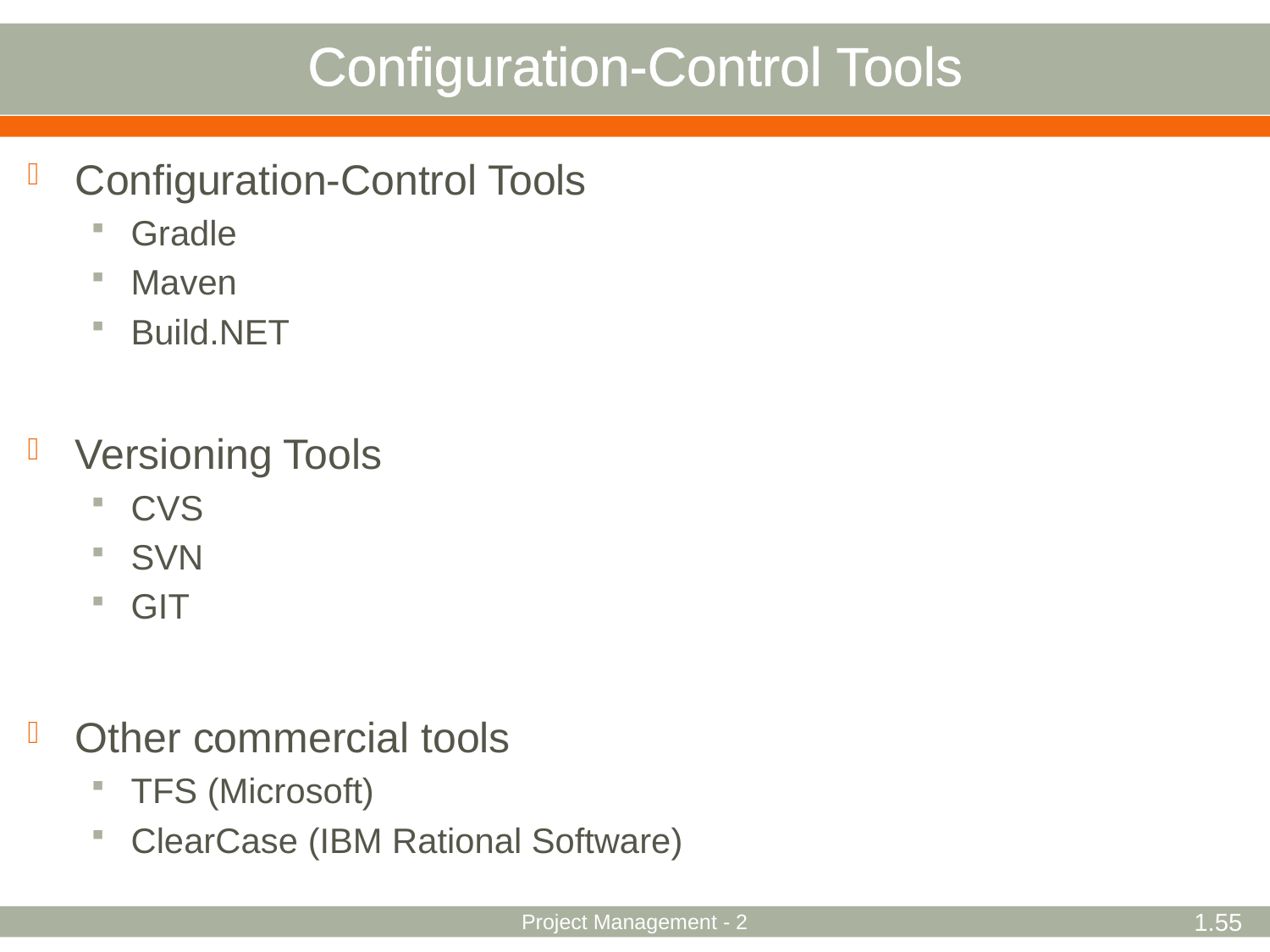

# Configuration-Control Tools
Configuration-Control Tools
Gradle
Maven
Build.NET

Versioning Tools
CVS
SVN
GIT

Other commercial tools
TFS (Microsoft)
ClearCase (IBM Rational Software)

Project Management - 2
55